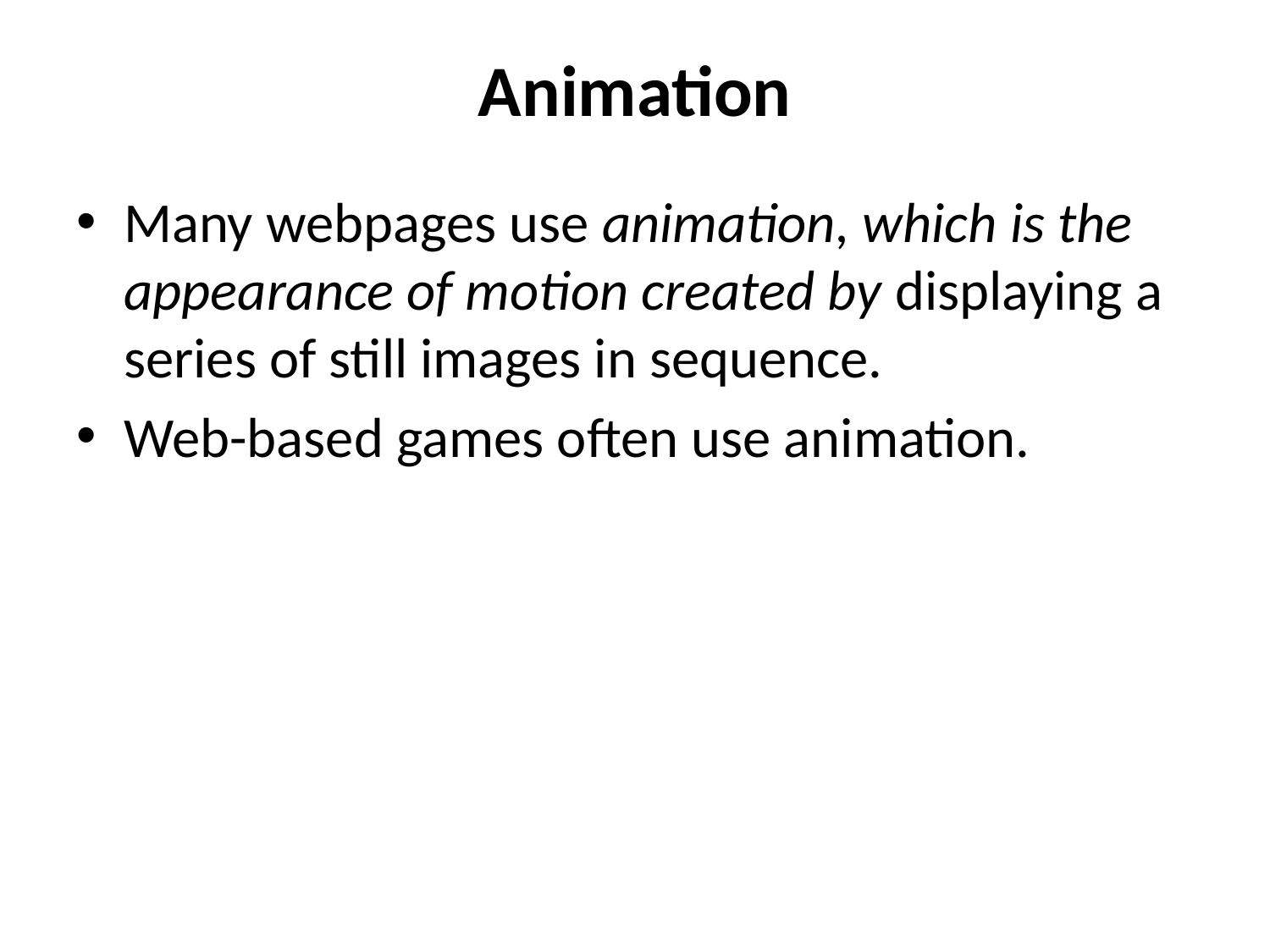

# Animation
Many webpages use animation, which is the appearance of motion created by displaying a series of still images in sequence.
Web-based games often use animation.